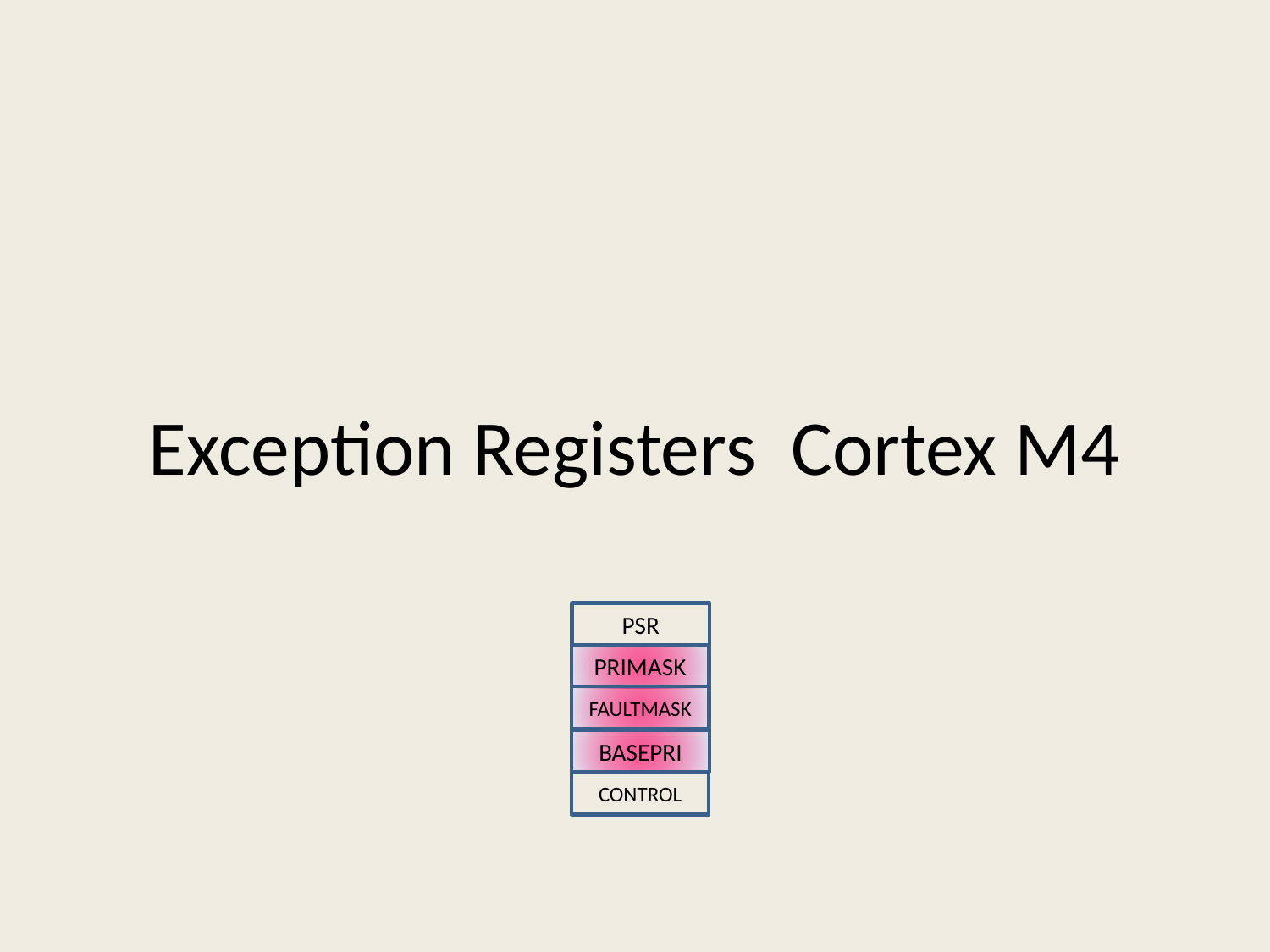

Exception Registers  Cortex M4
PSR
PRIMASK
FAULTMASK
BASEPRI
CONTROL